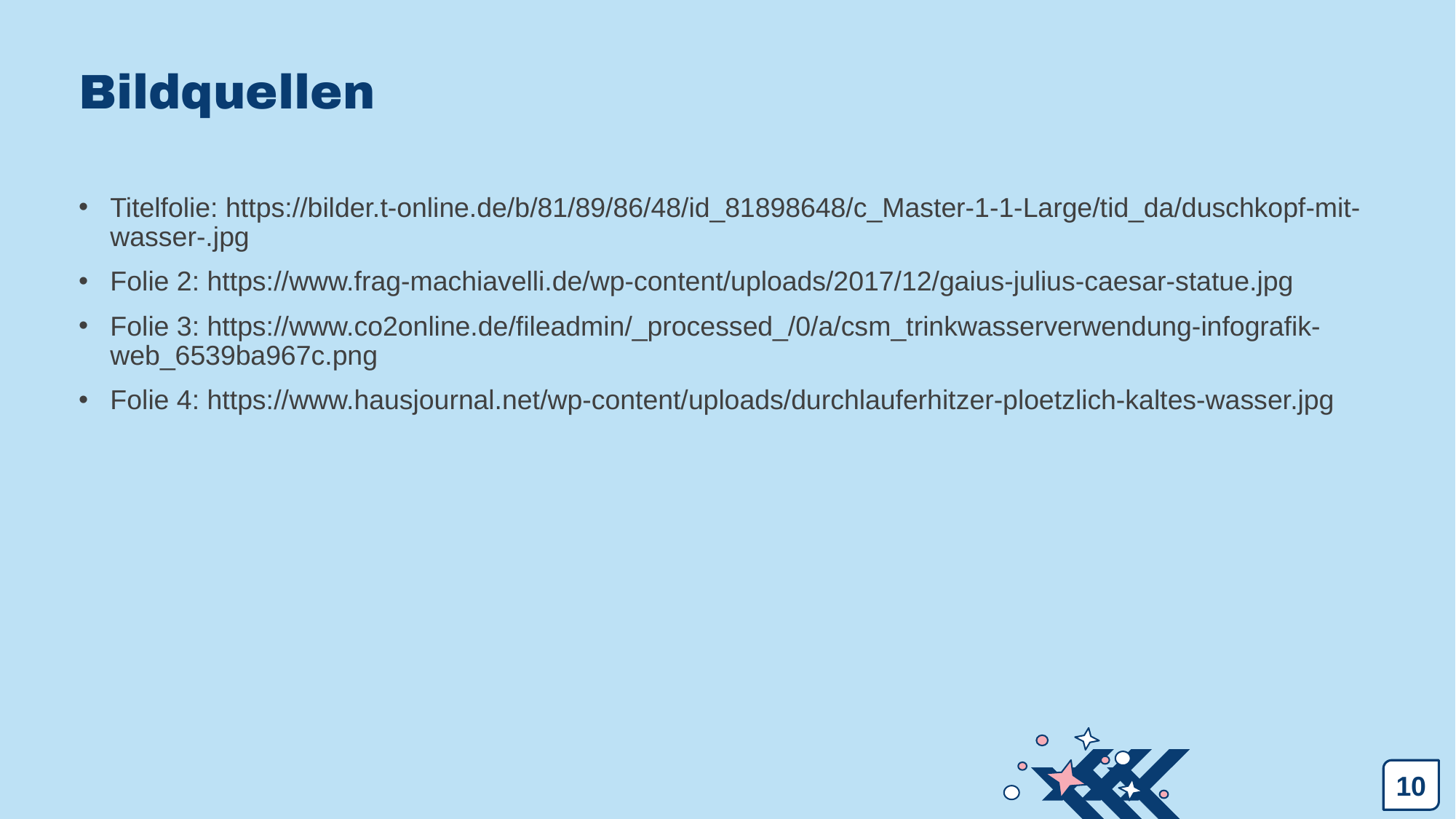

# Bildquellen
Titelfolie: https://bilder.t-online.de/b/81/89/86/48/id_81898648/c_Master-1-1-Large/tid_da/duschkopf-mit-wasser-.jpg
Folie 2: https://www.frag-machiavelli.de/wp-content/uploads/2017/12/gaius-julius-caesar-statue.jpg
Folie 3: https://www.co2online.de/fileadmin/_processed_/0/a/csm_trinkwasserverwendung-infografik-web_6539ba967c.png
Folie 4: https://www.hausjournal.net/wp-content/uploads/durchlauferhitzer-ploetzlich-kaltes-wasser.jpg

10